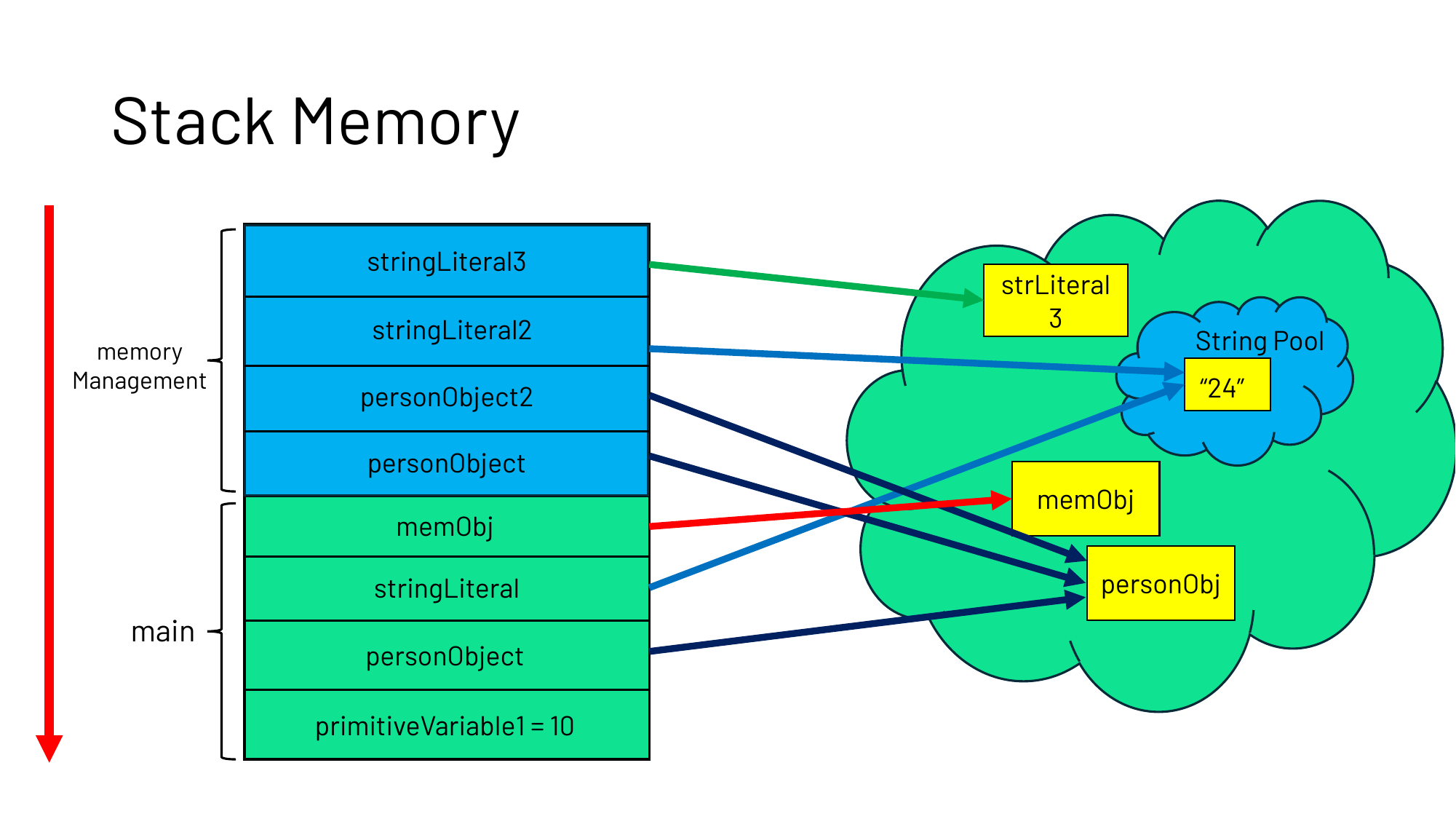

# Stack Memory

stringLiteral3
strLiteral3

stringLiteral2
String Pool
memory
Management

“24”
personObject2
personObject
memObj

memObj
personObj
stringLiteral
main
personObject
primitiveVariable1 = 10